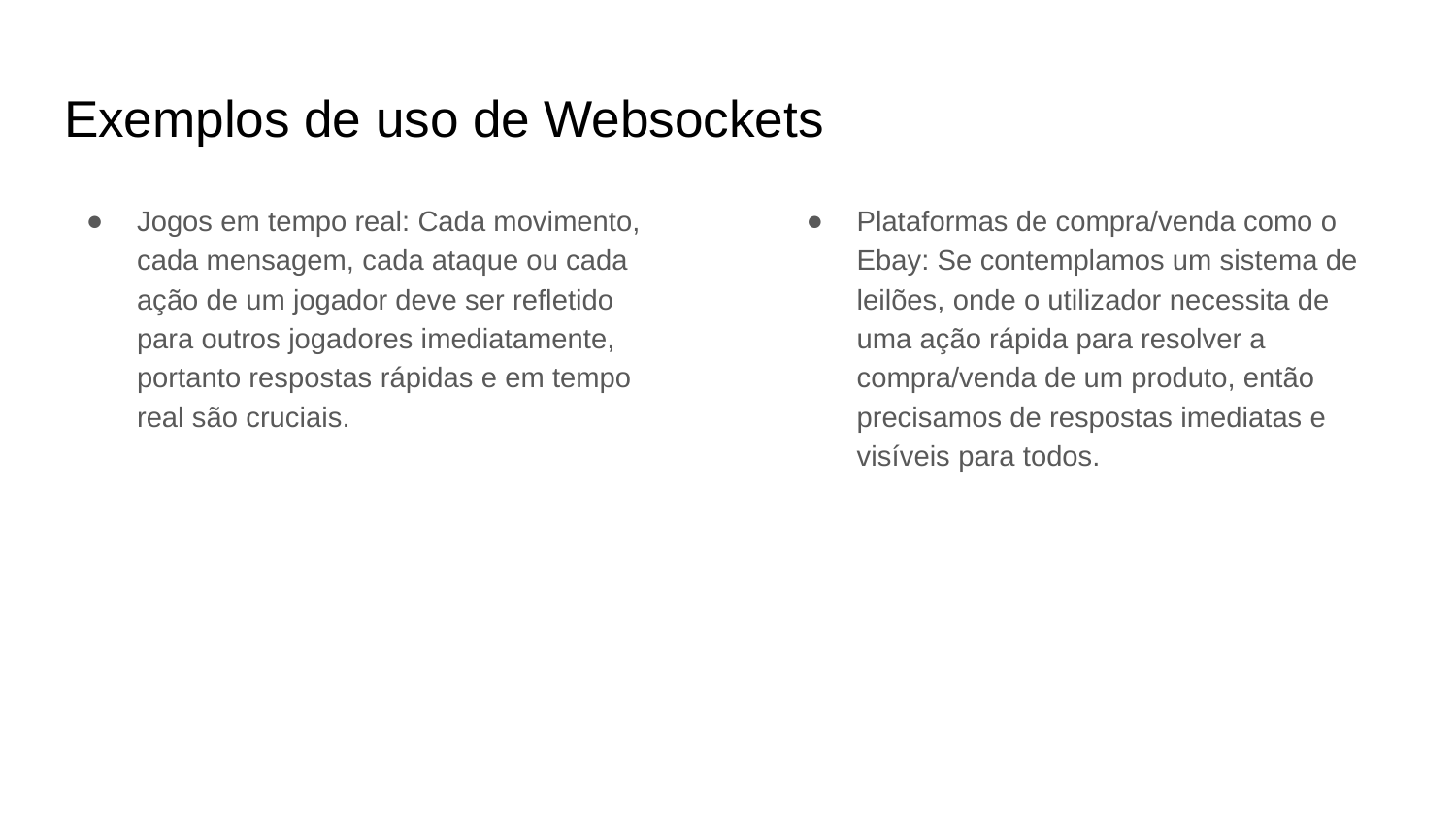

# Exemplos de uso de Websockets
Jogos em tempo real: Cada movimento, cada mensagem, cada ataque ou cada ação de um jogador deve ser refletido para outros jogadores imediatamente, portanto respostas rápidas e em tempo real são cruciais.
Plataformas de compra/venda como o Ebay: Se contemplamos um sistema de leilões, onde o utilizador necessita de uma ação rápida para resolver a compra/venda de um produto, então precisamos de respostas imediatas e visíveis para todos.